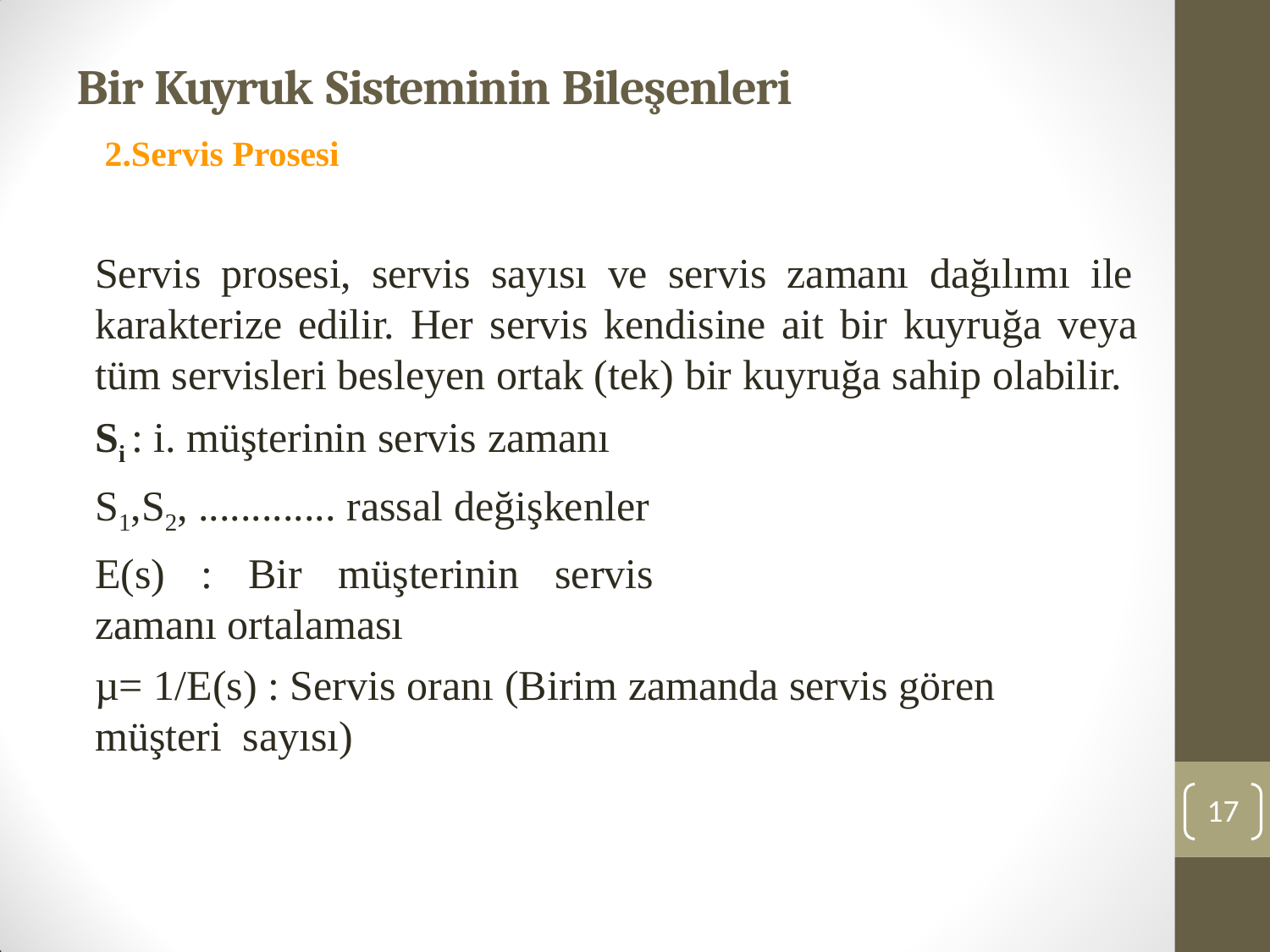

# Bir Kuyruk Sisteminin Bileşenleri
2.Servis Prosesi

Servis prosesi, servis sayısı ve servis zamanı dağılımı ile  karakterize edilir. Her servis kendisine ait bir kuyruğa veya  tüm servisleri besleyen ortak (tek) bir kuyruğa sahip olabilir.
Si : i. müşterinin servis zamanı  S1,S2, ............. rassal değişkenler
E(s) : Bir müşterinin servis zamanı ortalaması
µ= 1/E(s) : Servis oranı (Birim zamanda servis gören müşteri  sayısı)

17